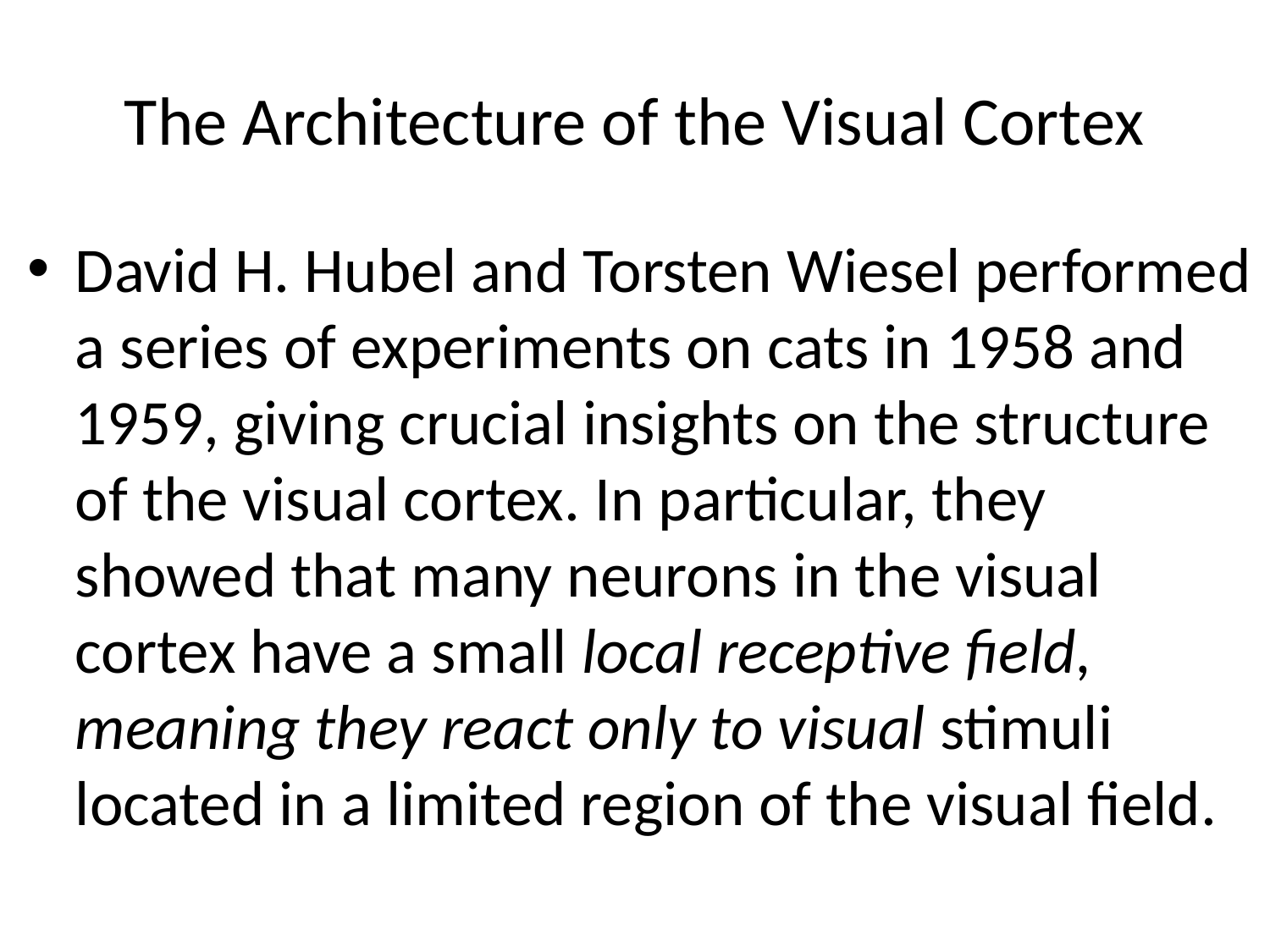

# The Architecture of the Visual Cortex
David H. Hubel and Torsten Wiesel performed a series of experiments on cats in 1958 and 1959, giving crucial insights on the structure of the visual cortex. In particular, they showed that many neurons in the visual cortex have a small local receptive field, meaning they react only to visual stimuli located in a limited region of the visual field.